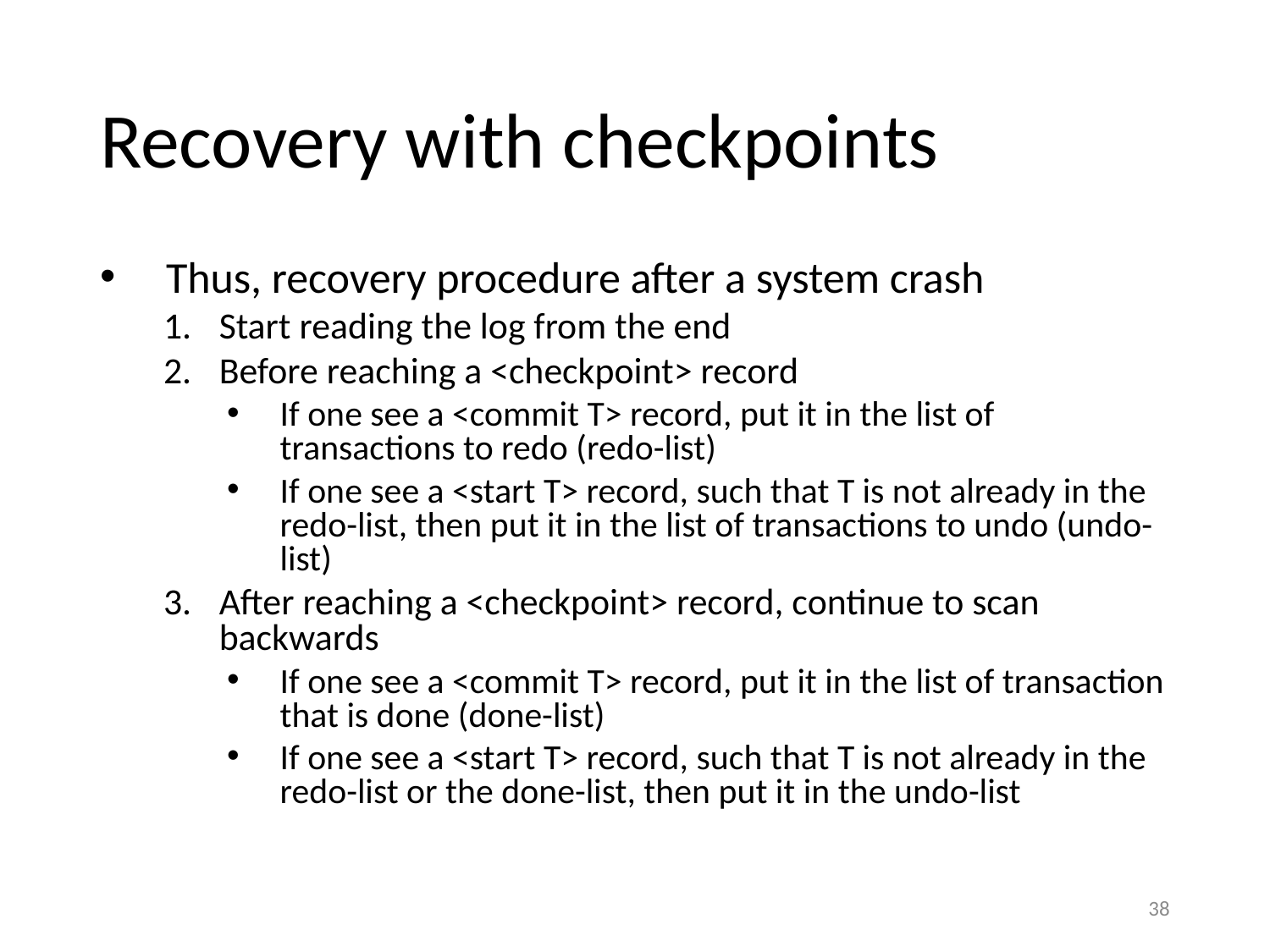

# Recovery with checkpoints
Thus, recovery procedure after a system crash
Start reading the log from the end
Before reaching a <checkpoint> record
If one see a <commit T> record, put it in the list of transactions to redo (redo-list)
If one see a <start T> record, such that T is not already in the redo-list, then put it in the list of transactions to undo (undo-list)
After reaching a <checkpoint> record, continue to scan backwards
If one see a <commit T> record, put it in the list of transaction that is done (done-list)
If one see a <start T> record, such that T is not already in the redo-list or the done-list, then put it in the undo-list

38